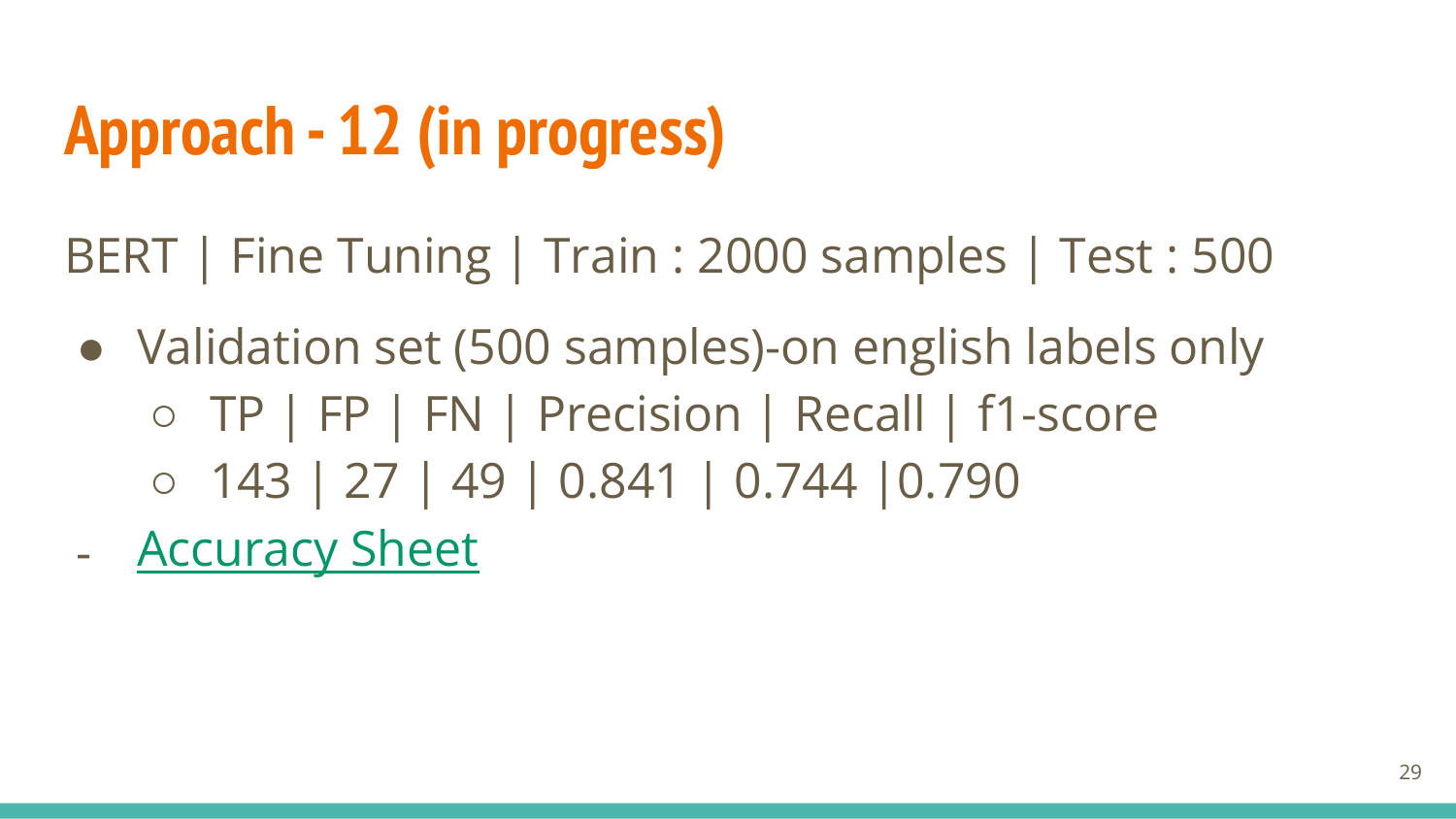

# Approach - 12 (in progress)
BERT | Fine Tuning | Train : 2000 samples | Test : 500
Validation set (500 samples)-on english labels only
TP | FP | FN | Precision | Recall | f1-score
143 | 27 | 49 | 0.841 | 0.744 |0.790
Accuracy Sheet
29